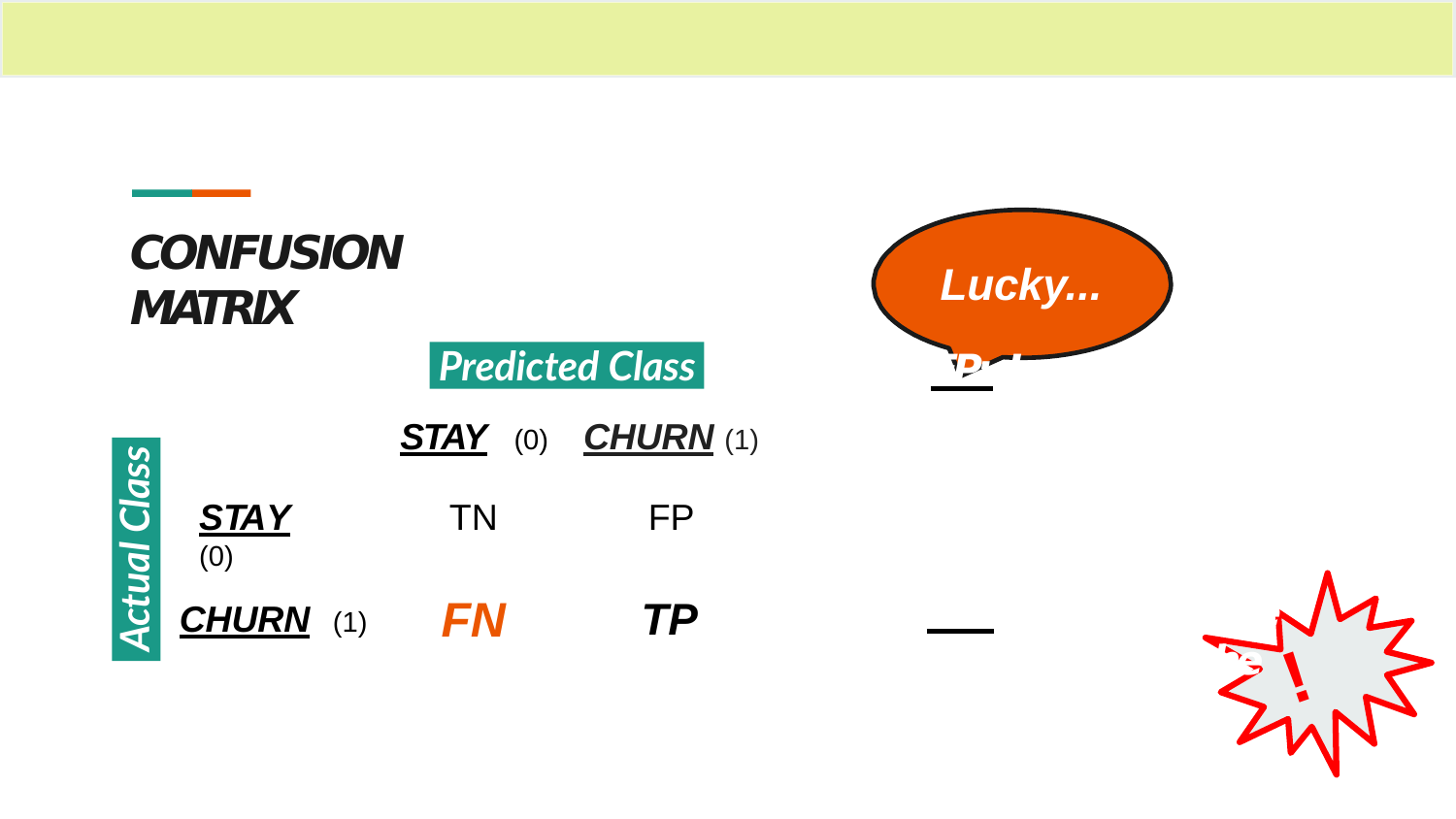

CONFUSION MATRIX
Lucky...
FP: I predicted he will  leave, but he stayed
vs
FN: I predicted he will  stay, but he leaved
Predicted Class
STAY	(0)	CHURN (1)

Actual Class
STAY	(0)
TN	FP

FN
TP
CHURN	(1)
!